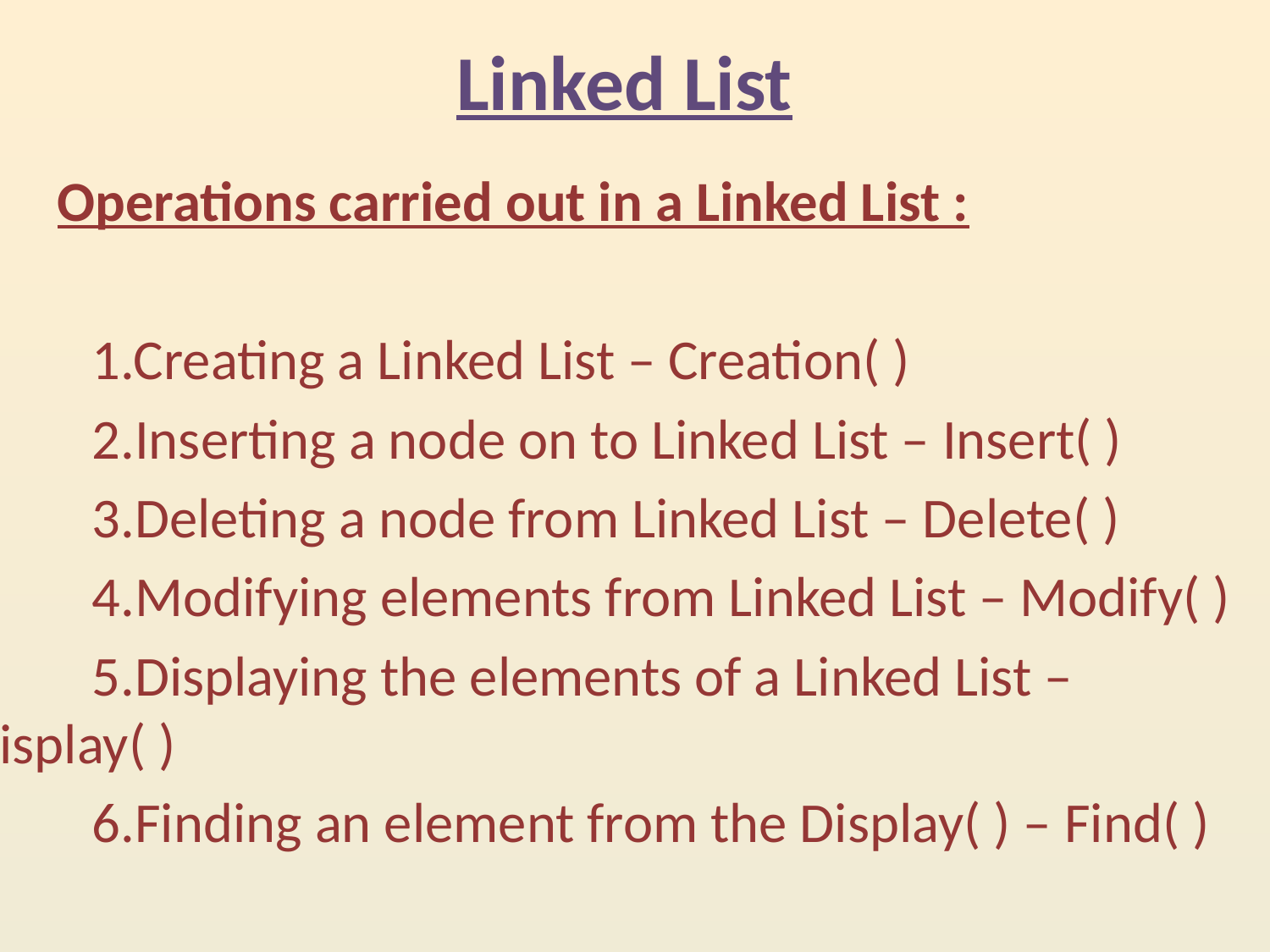

# Linked List
           Operations carried out in a Linked List :

		1.Creating a Linked List – Creation( )
		2.Inserting a node on to Linked List – Insert( )
		3.Deleting a node from Linked List – Delete( )
		4.Modifying elements from Linked List – Modify( )
		5.Displaying the elements of a Linked List – Display( )
		6.Finding an element from the Display( ) – Find( )